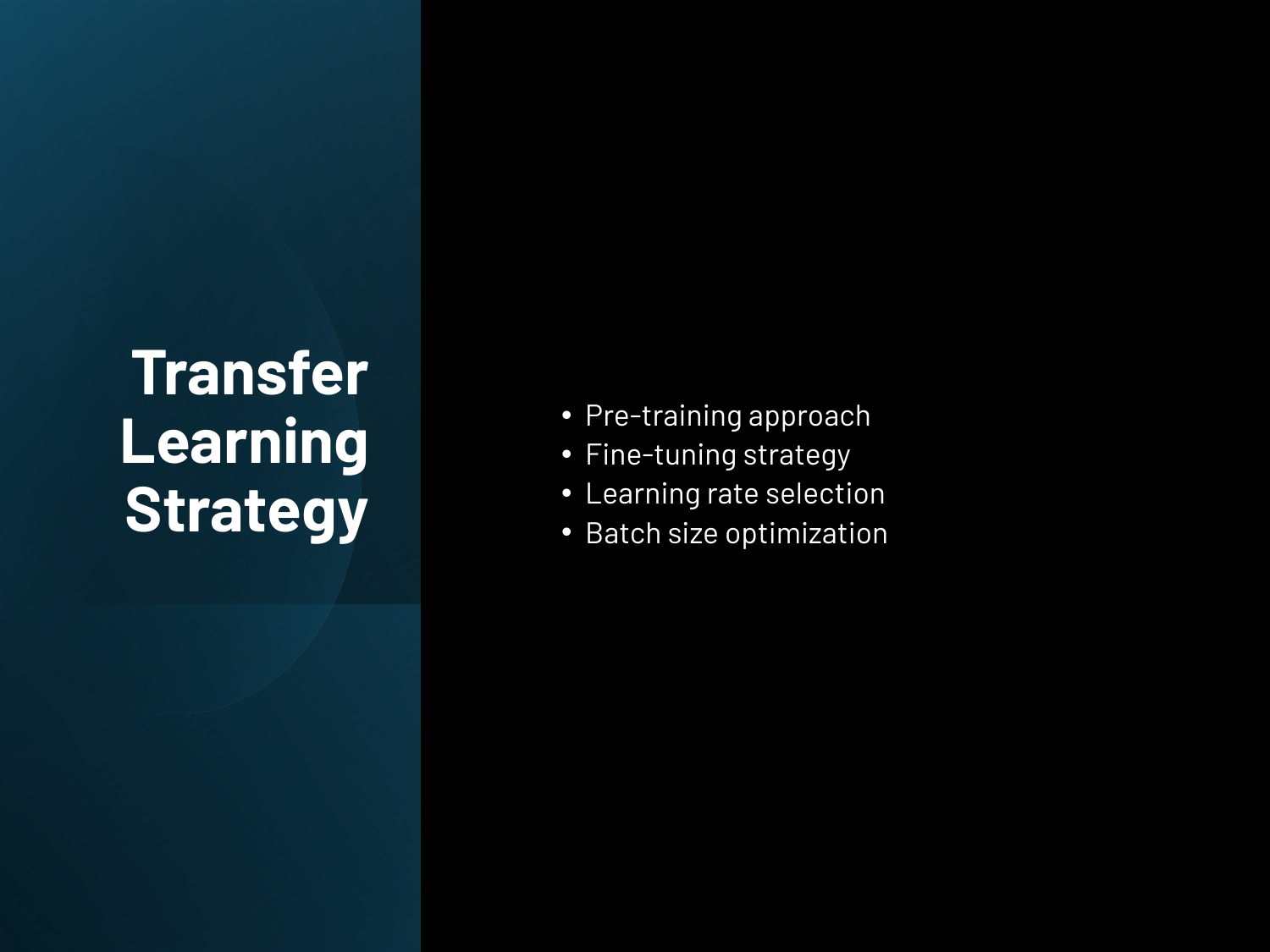

# Transfer Learning Strategy
Pre-training approach
Fine-tuning strategy
Learning rate selection
Batch size optimization